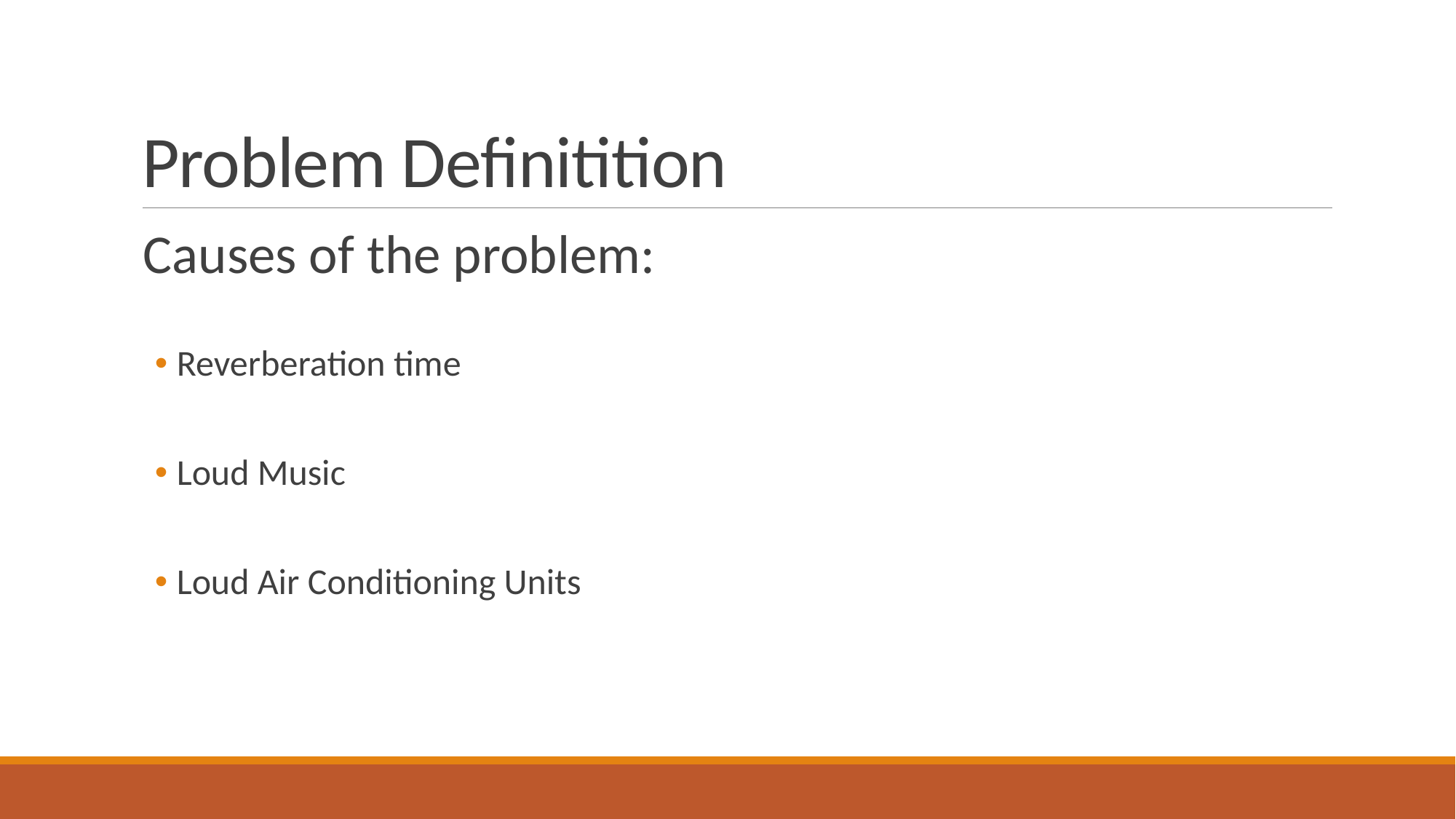

# Problem Definitition
Causes of the problem:

Reverberation time

Loud Music

Loud Air Conditioning Units